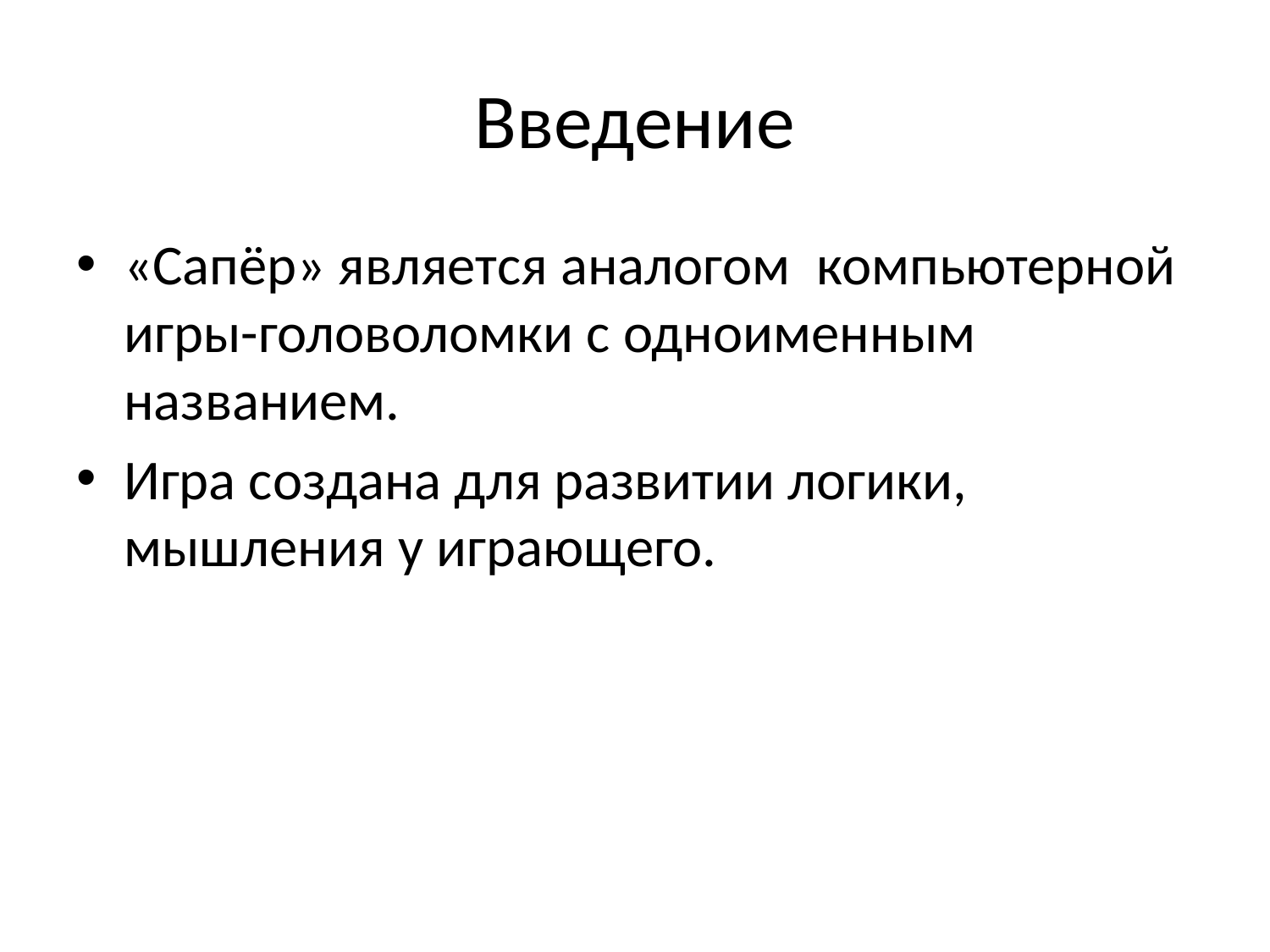

# Введение
«Сапёр» является аналогом  компьютерной игры-головоломки с одноименным названием.
Игра создана для развитии логики, мышления у играющего.